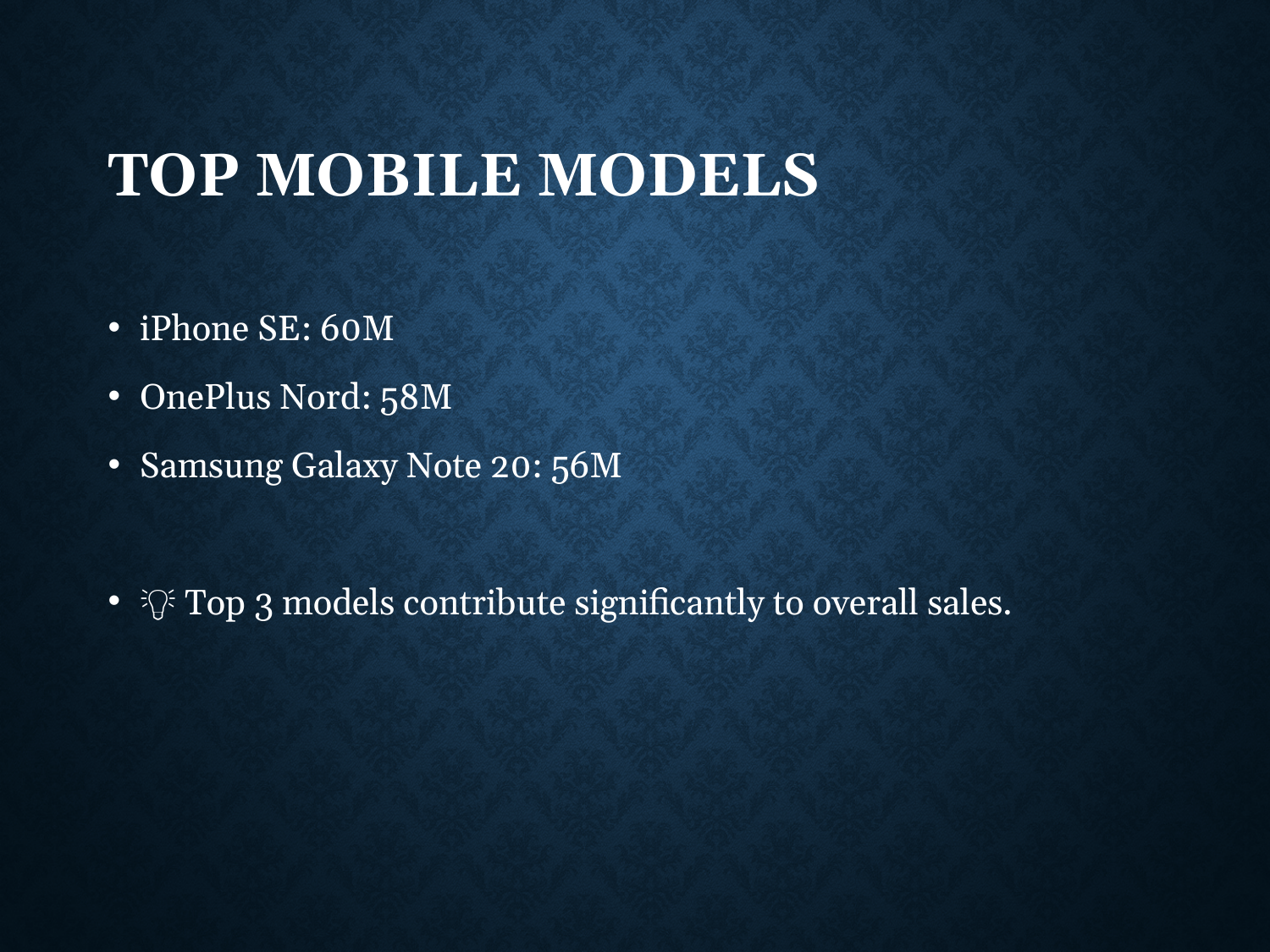

# Top Mobile Models
iPhone SE: 60M
OnePlus Nord: 58M
Samsung Galaxy Note 20: 56M

💡 Top 3 models contribute significantly to overall sales.